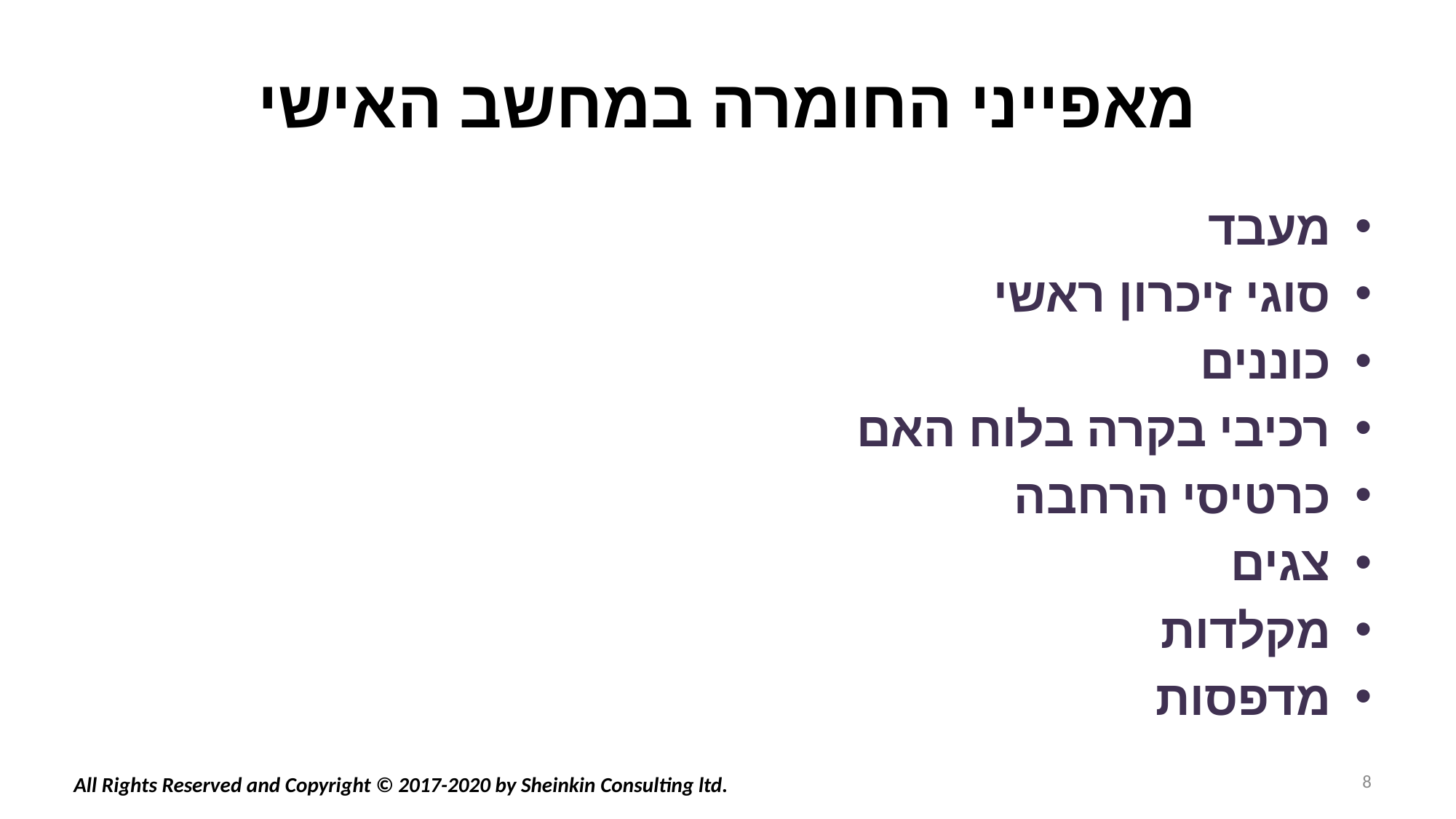

# מאפייני החומרה במחשב האישי
מעבד
סוגי זיכרון ראשי
כוננים
רכיבי בקרה בלוח האם
כרטיסי הרחבה
צגים
מקלדות
מדפסות
8